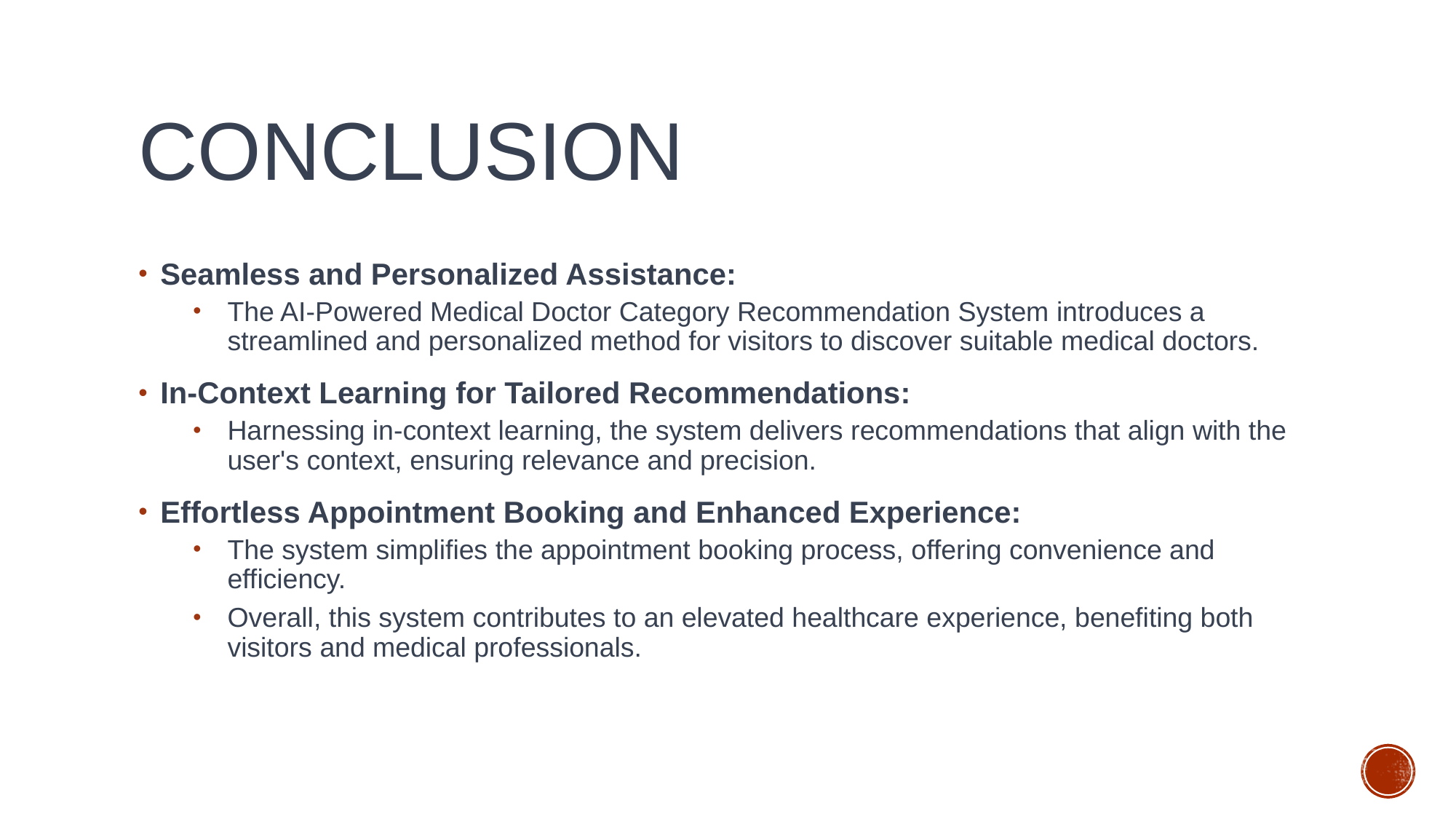

# Conclusion
Seamless and Personalized Assistance:
The AI-Powered Medical Doctor Category Recommendation System introduces a streamlined and personalized method for visitors to discover suitable medical doctors.
In-Context Learning for Tailored Recommendations:
Harnessing in-context learning, the system delivers recommendations that align with the user's context, ensuring relevance and precision.
Effortless Appointment Booking and Enhanced Experience:
The system simplifies the appointment booking process, offering convenience and efficiency.
Overall, this system contributes to an elevated healthcare experience, benefiting both visitors and medical professionals.